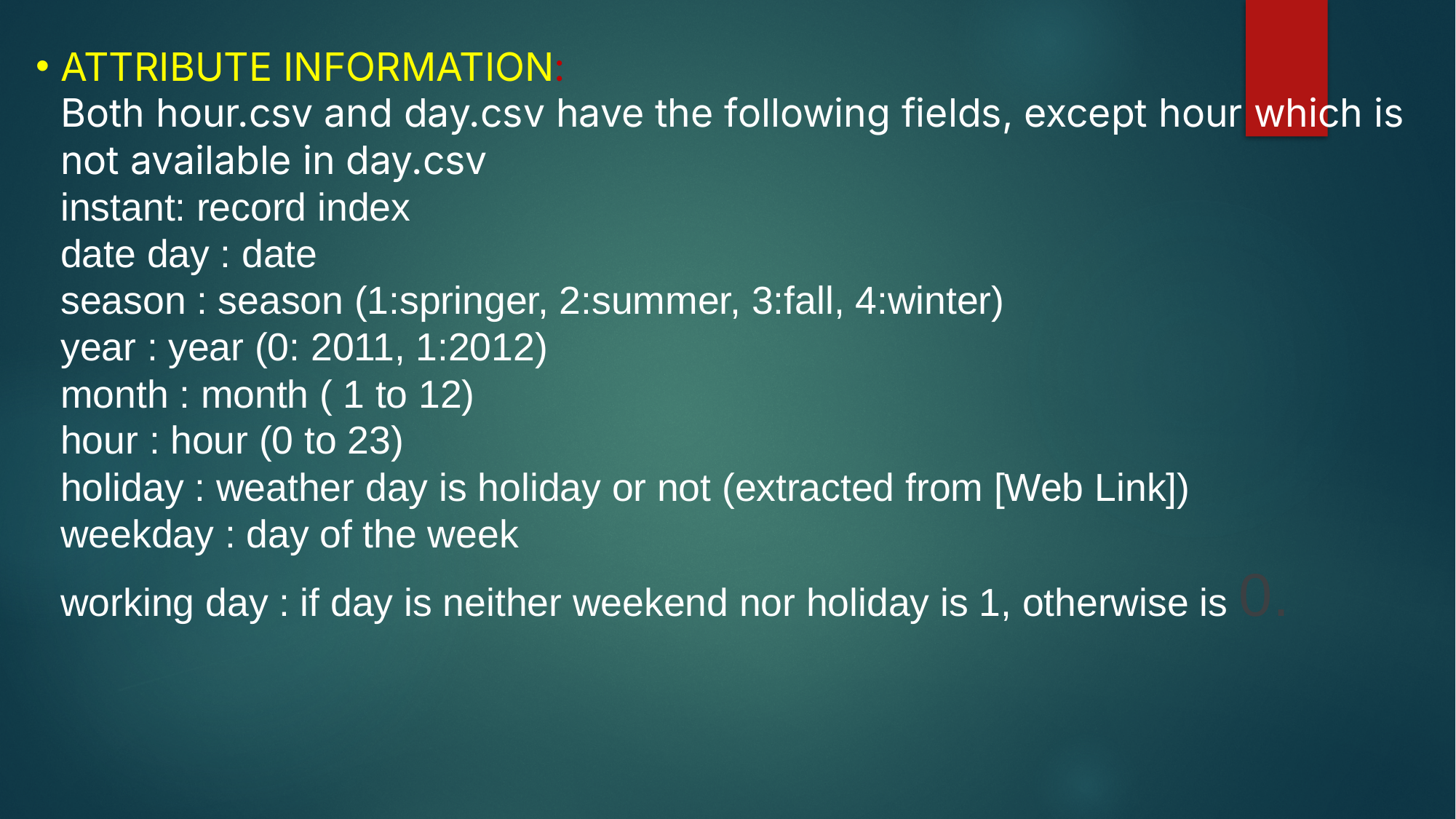

# ATTRIBUTE INFORMATION: Both hour.csv and day.csv have the following fields, except hour which is not available in day.csv instant: record index date day : date season : season (1:springer, 2:summer, 3:fall, 4:winter) year : year (0: 2011, 1:2012) month : month ( 1 to 12) hour : hour (0 to 23) holiday : weather day is holiday or not (extracted from [Web Link]) weekday : day of the week working day : if day is neither weekend nor holiday is 1, otherwise is 0.